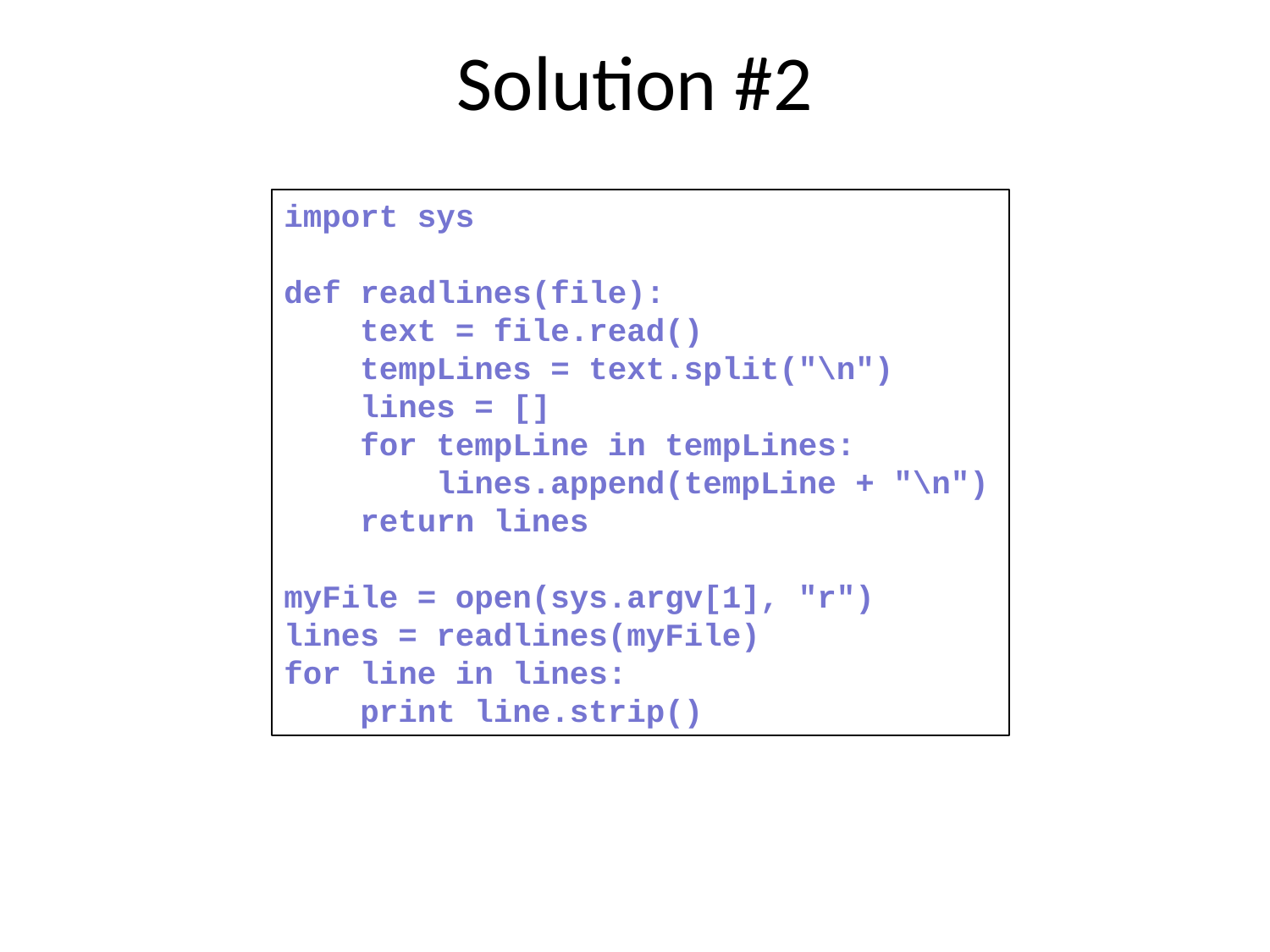

Solution #2
import sys

def readlines(file):
    text = file.read()
    tempLines = text.split("\n")
    lines = []
    for tempLine in tempLines:
        lines.append(tempLine + "\n")
    return lines

myFile = open(sys.argv[1], "r")
lines = readlines(myFile)
for line in lines:
    print line.strip()